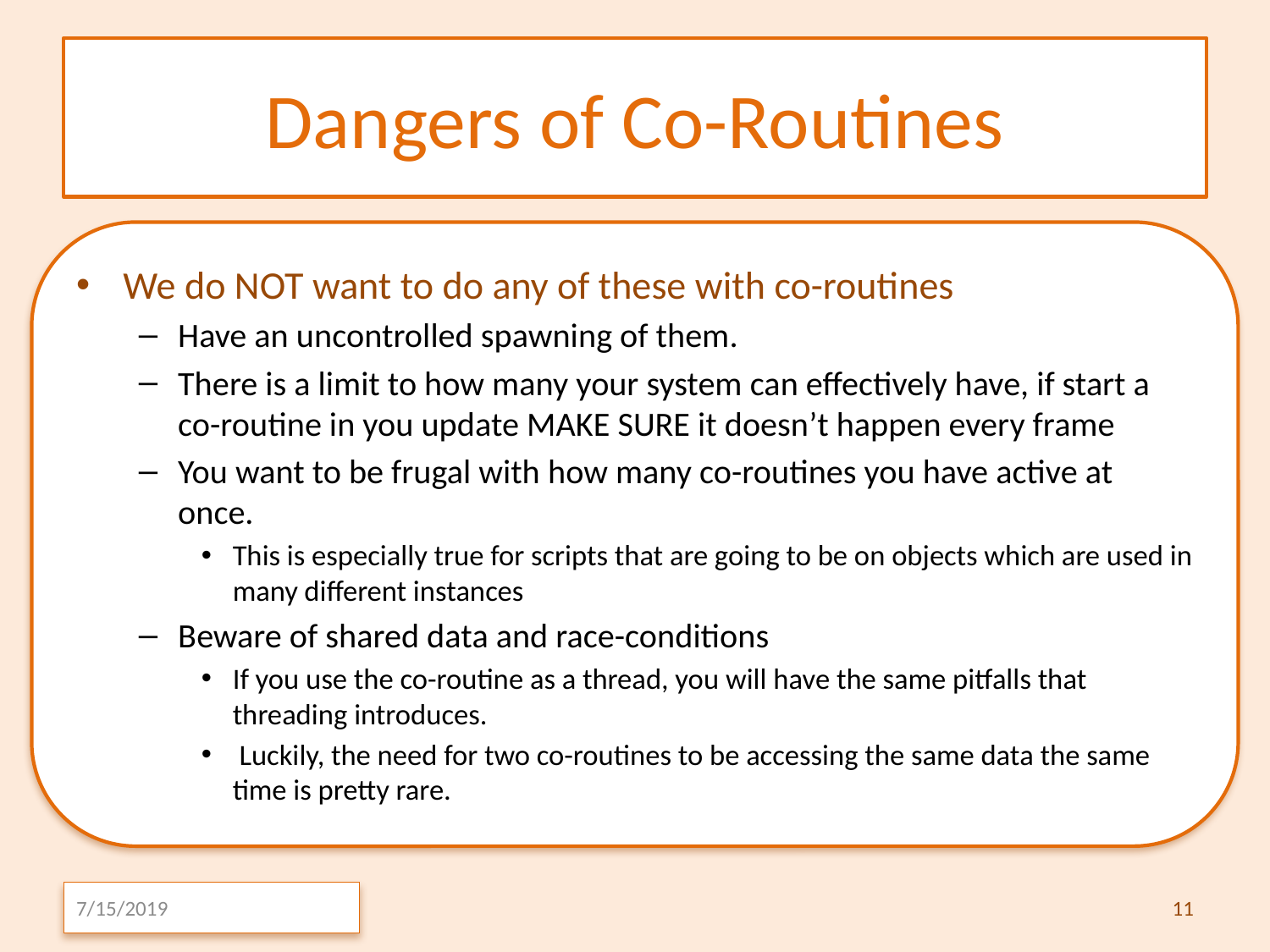

# Dangers of Co-Routines
We do NOT want to do any of these with co-routines
Have an uncontrolled spawning of them.
There is a limit to how many your system can effectively have, if start a co-routine in you update MAKE SURE it doesn’t happen every frame
You want to be frugal with how many co-routines you have active at once.
This is especially true for scripts that are going to be on objects which are used in many different instances
Beware of shared data and race-conditions
If you use the co-routine as a thread, you will have the same pitfalls that threading introduces.
 Luckily, the need for two co-routines to be accessing the same data the same time is pretty rare.
7/15/2019
11